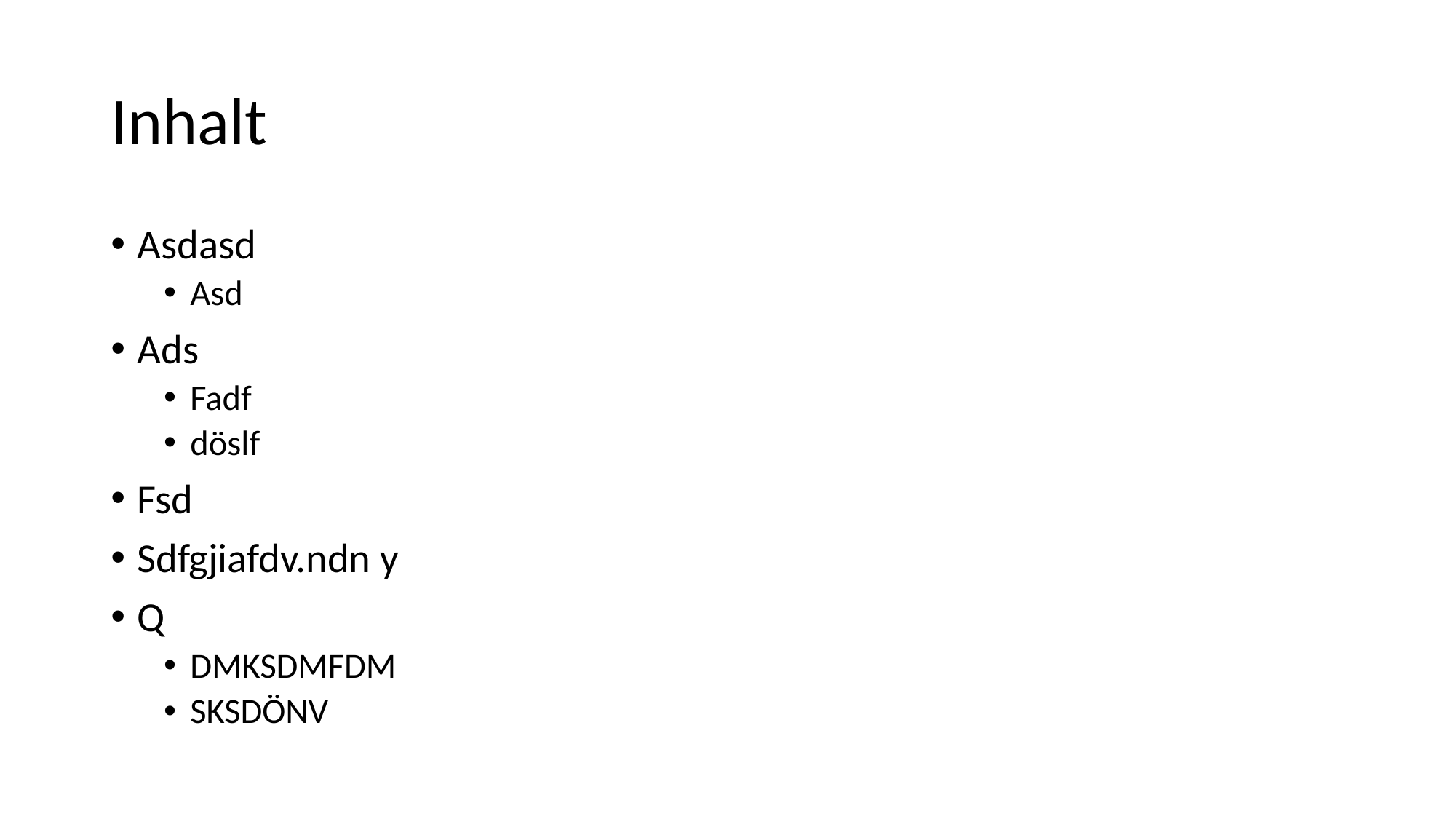

# Inhalt
Asdasd
Asd
Ads
Fadf
döslf
Fsd
Sdfgjiafdv.ndn y
Q
DMKSDMFDM
SKSDÖNV